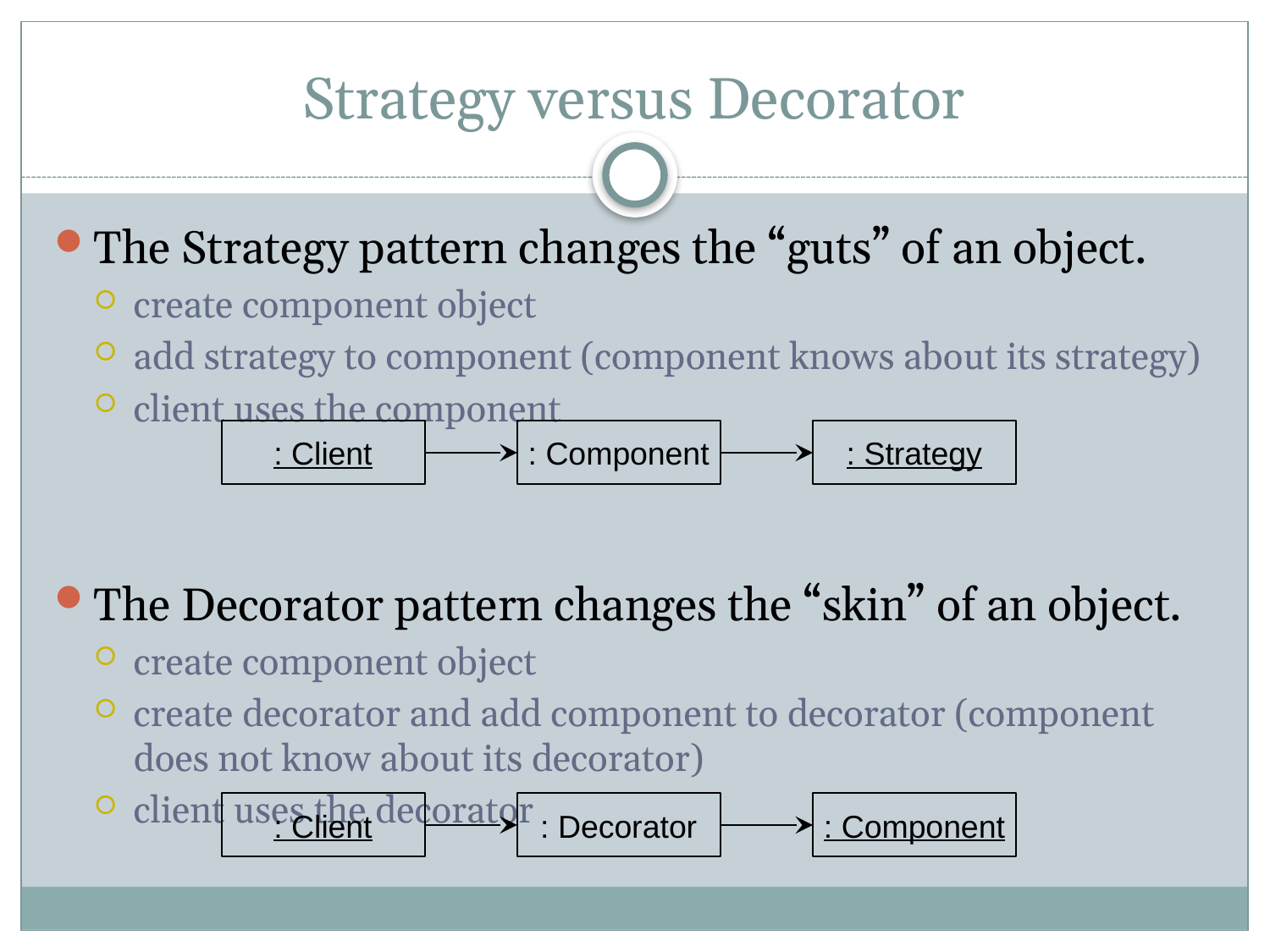

# Strategy versus Decorator
The Strategy pattern changes the “guts” of an object.
create component object
add strategy to component (component knows about its strategy)
client uses the component

The Decorator pattern changes the “skin” of an object.
create component object
create decorator and add component to decorator (component does not know about its decorator)
client uses the decorator
: Client
: Component
: Strategy
: Client
: Decorator
: Component